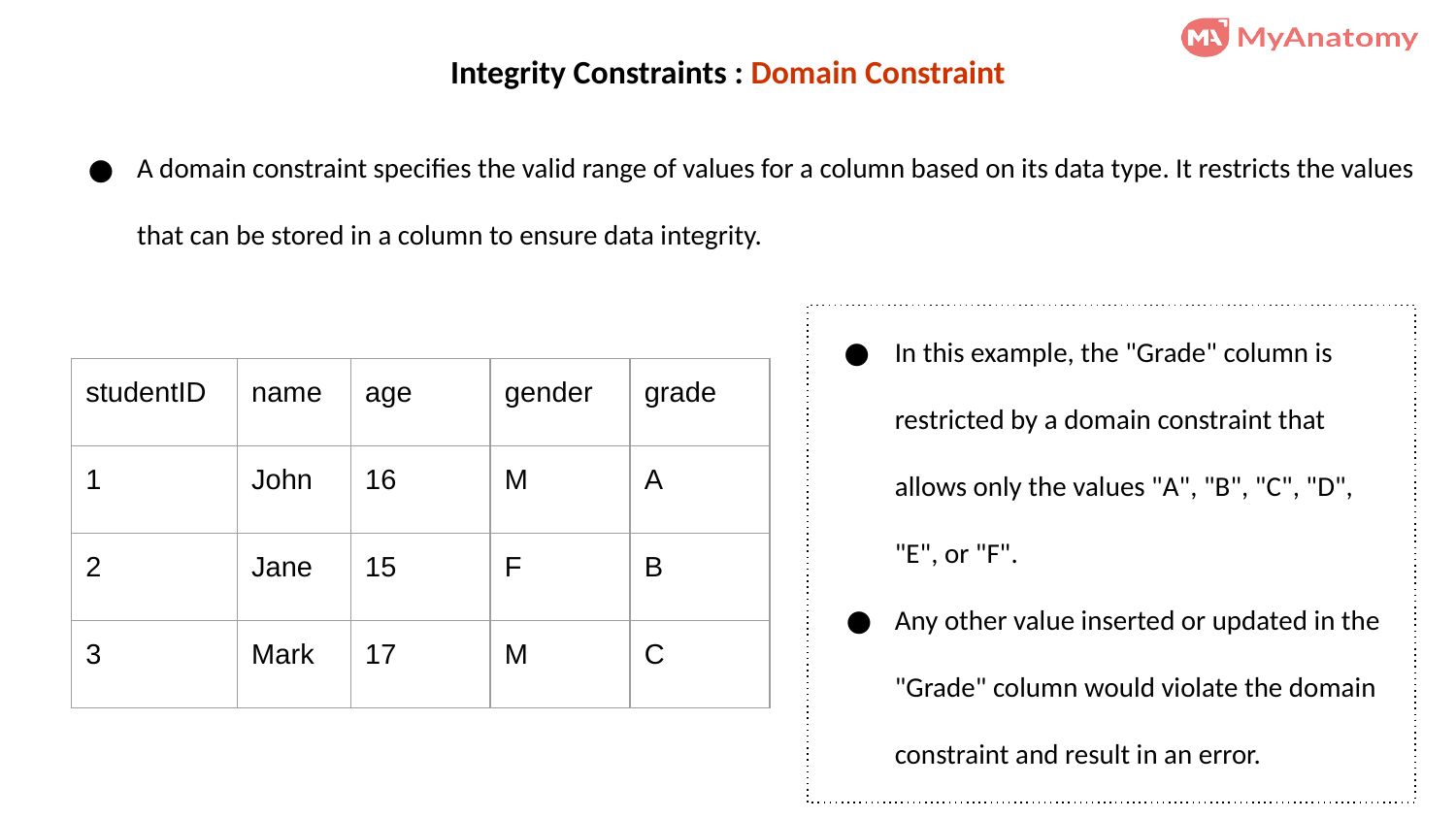

# Integrity Constraints : Domain Constraint
A domain constraint specifies the valid range of values for a column based on its data type. It restricts the values that can be stored in a column to ensure data integrity.

In this example, the "Grade" column is restricted by a domain constraint that allows only the values "A", "B", "C", "D", "E", or "F".
Any other value inserted or updated in the "Grade" column would violate the domain constraint and result in an error.
| studentID | name | age | gender | grade |
| --- | --- | --- | --- | --- |
| 1 | John | 16 | M | A |
| 2 | Jane | 15 | F | B |
| 3 | Mark | 17 | M | C |